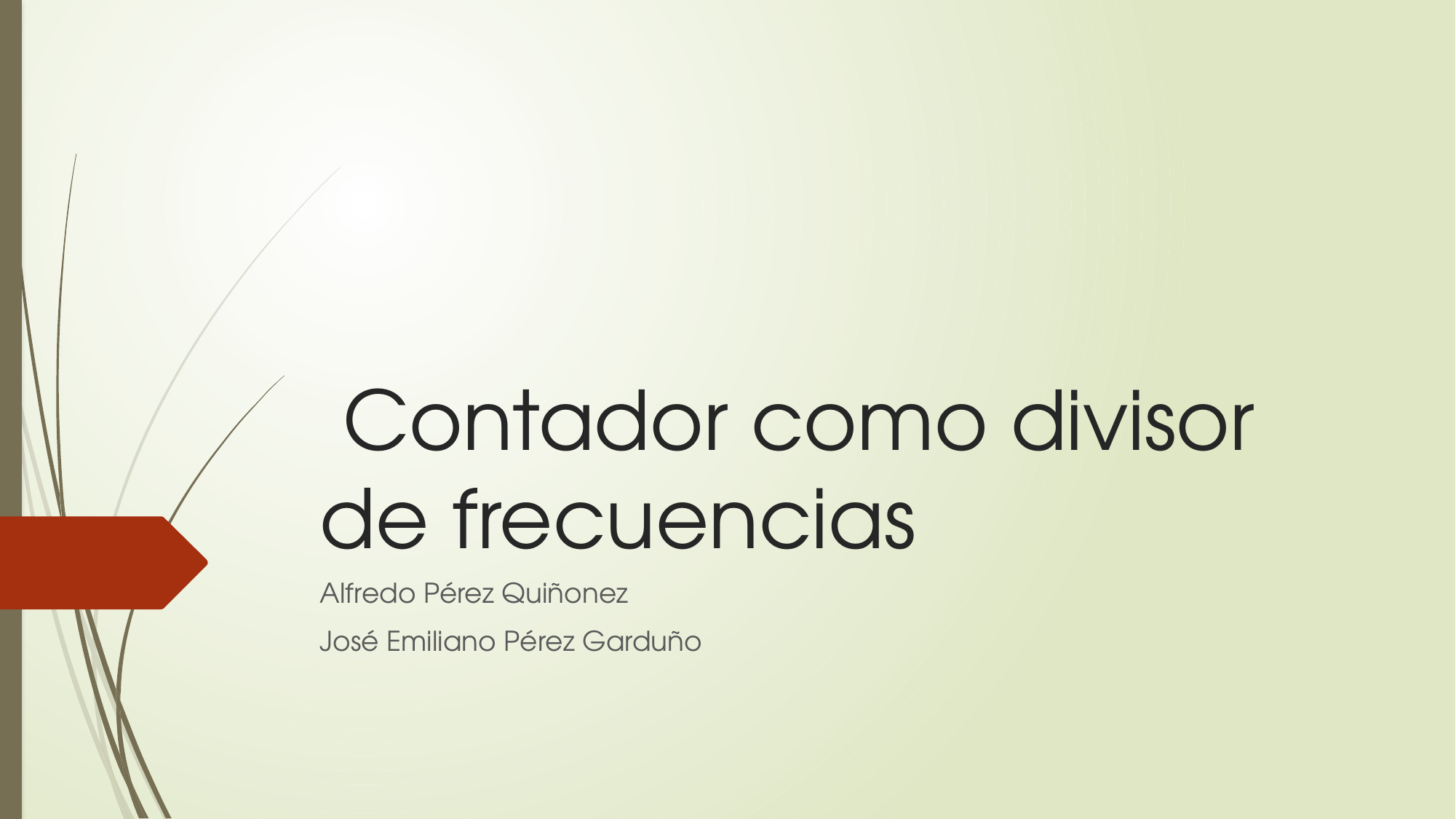

# Contador como divisor de frecuencias
Alfredo Pérez Quiñonez
José Emiliano Pérez Garduño